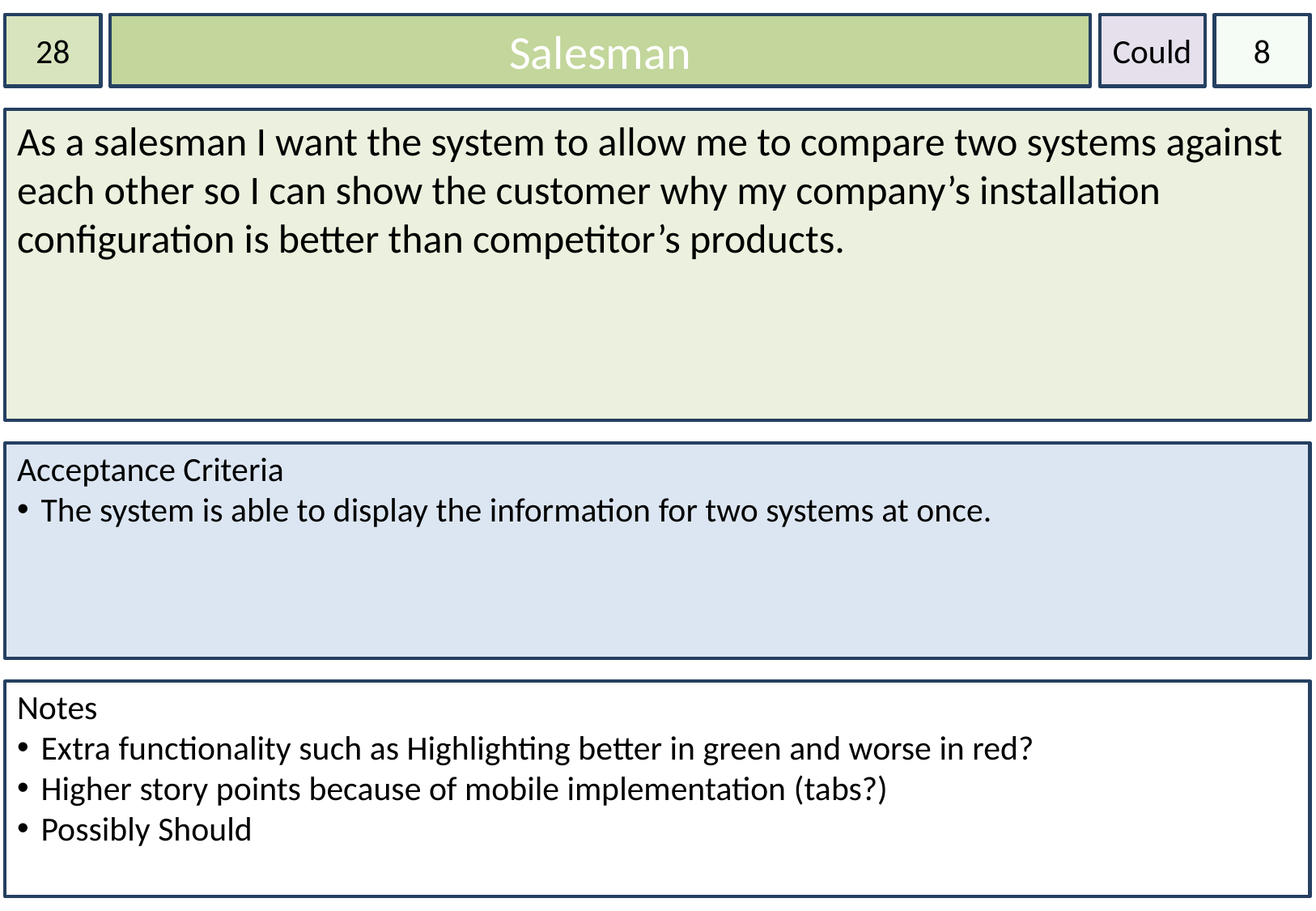

28
Salesman
Could
8
As a salesman I want the system to allow me to compare two systems against each other so I can show the customer why my company’s installation configuration is better than competitor’s products.
Acceptance Criteria
The system is able to display the information for two systems at once.
Notes
Extra functionality such as Highlighting better in green and worse in red?
Higher story points because of mobile implementation (tabs?)
Possibly Should